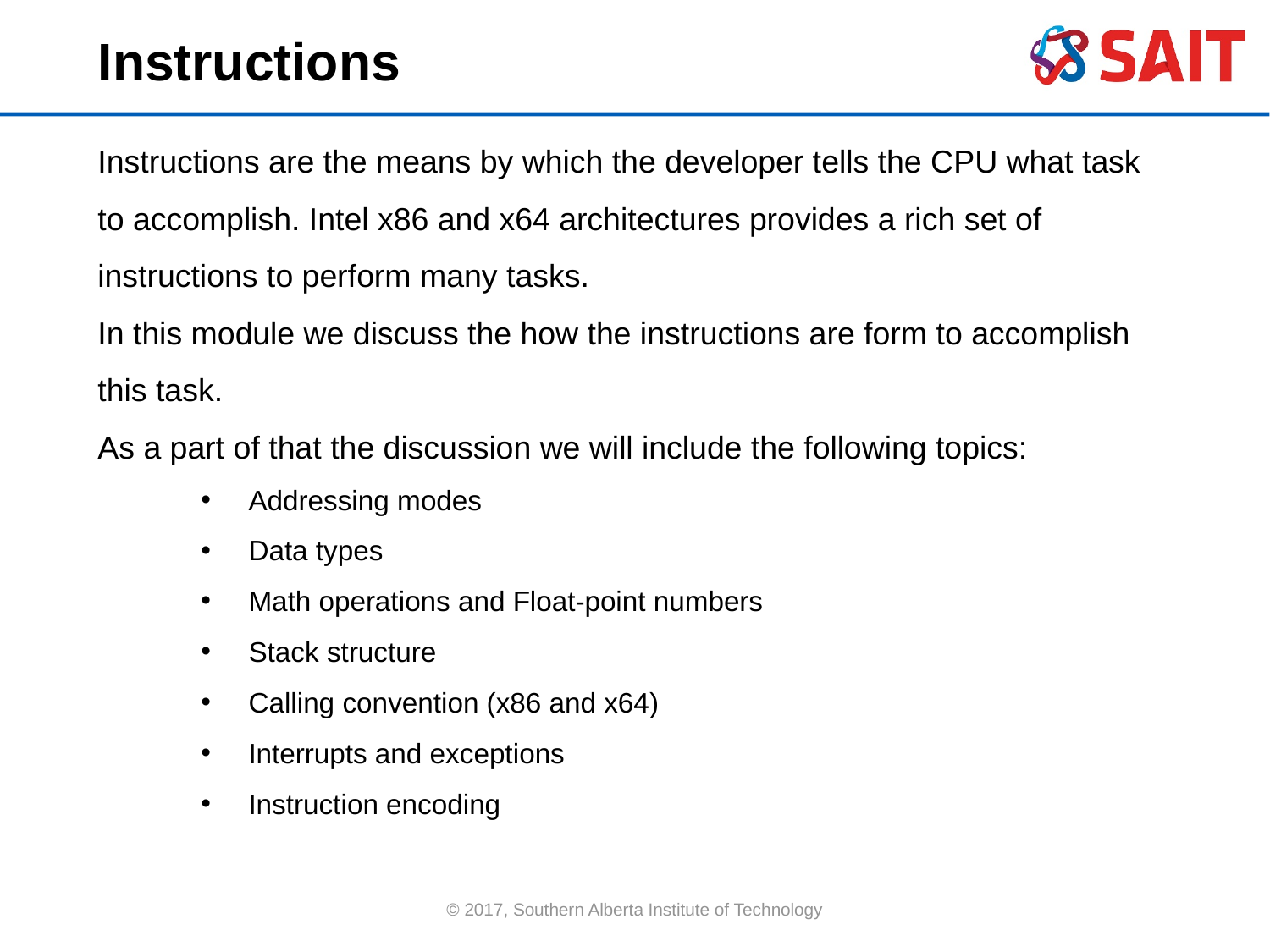

Instructions
Instructions are the means by which the developer tells the CPU what task to accomplish. Intel x86 and x64 architectures provides a rich set of instructions to perform many tasks.
In this module we discuss the how the instructions are form to accomplish this task.
As a part of that the discussion we will include the following topics:
Addressing modes
Data types
Math operations and Float-point numbers
Stack structure
Calling convention (x86 and x64)
Interrupts and exceptions
Instruction encoding